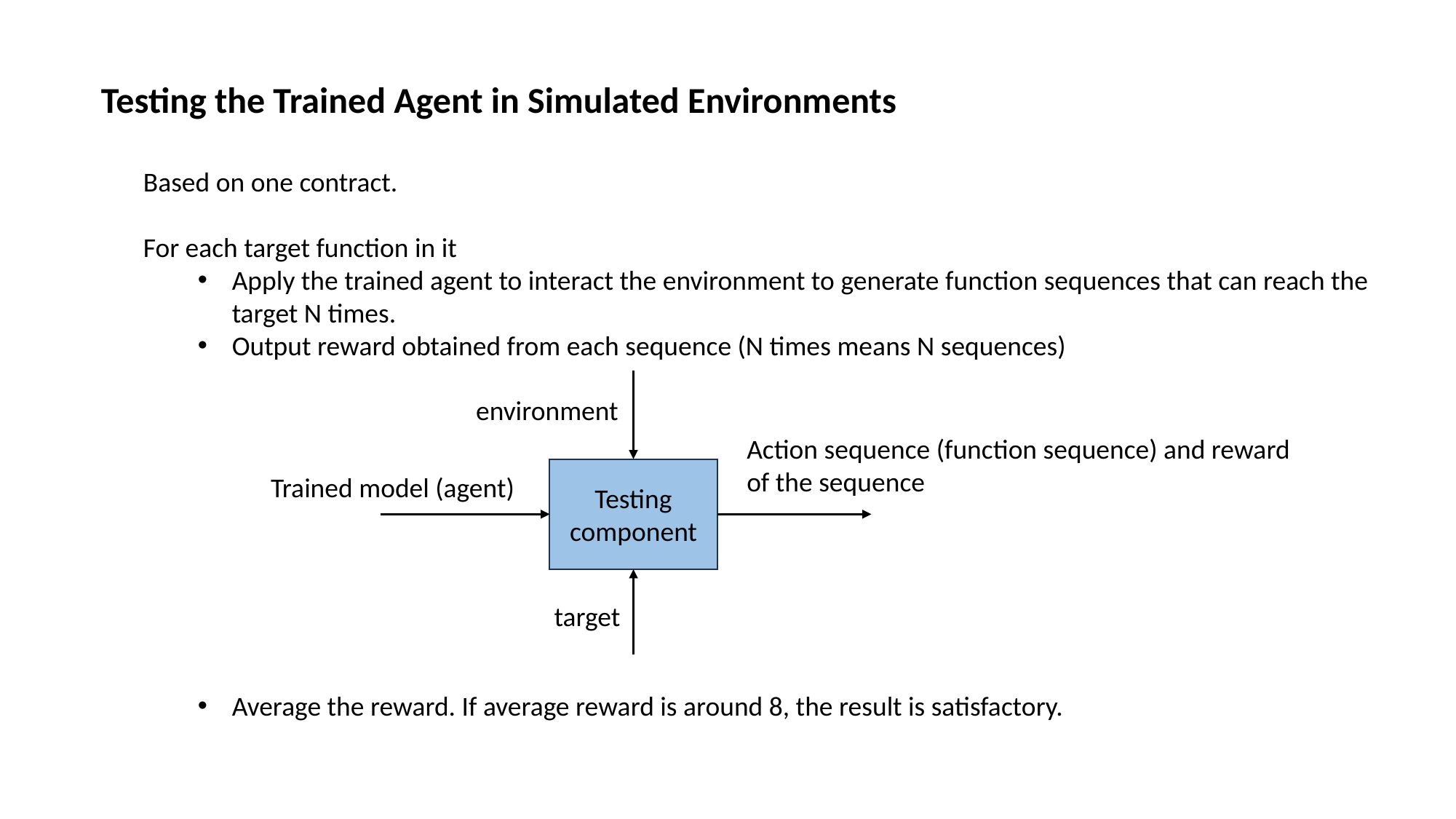

Testing the Trained Agent in Simulated Environments
Based on one contract.

For each target function in it
Apply the trained agent to interact the environment to generate function sequences that can reach the target N times.
Output reward obtained from each sequence (N times means N sequences)

Average the reward. If average reward is around 8, the result is satisfactory.

environment
Action sequence (function sequence) and reward of the sequence
Testing
component
Trained model (agent)
target